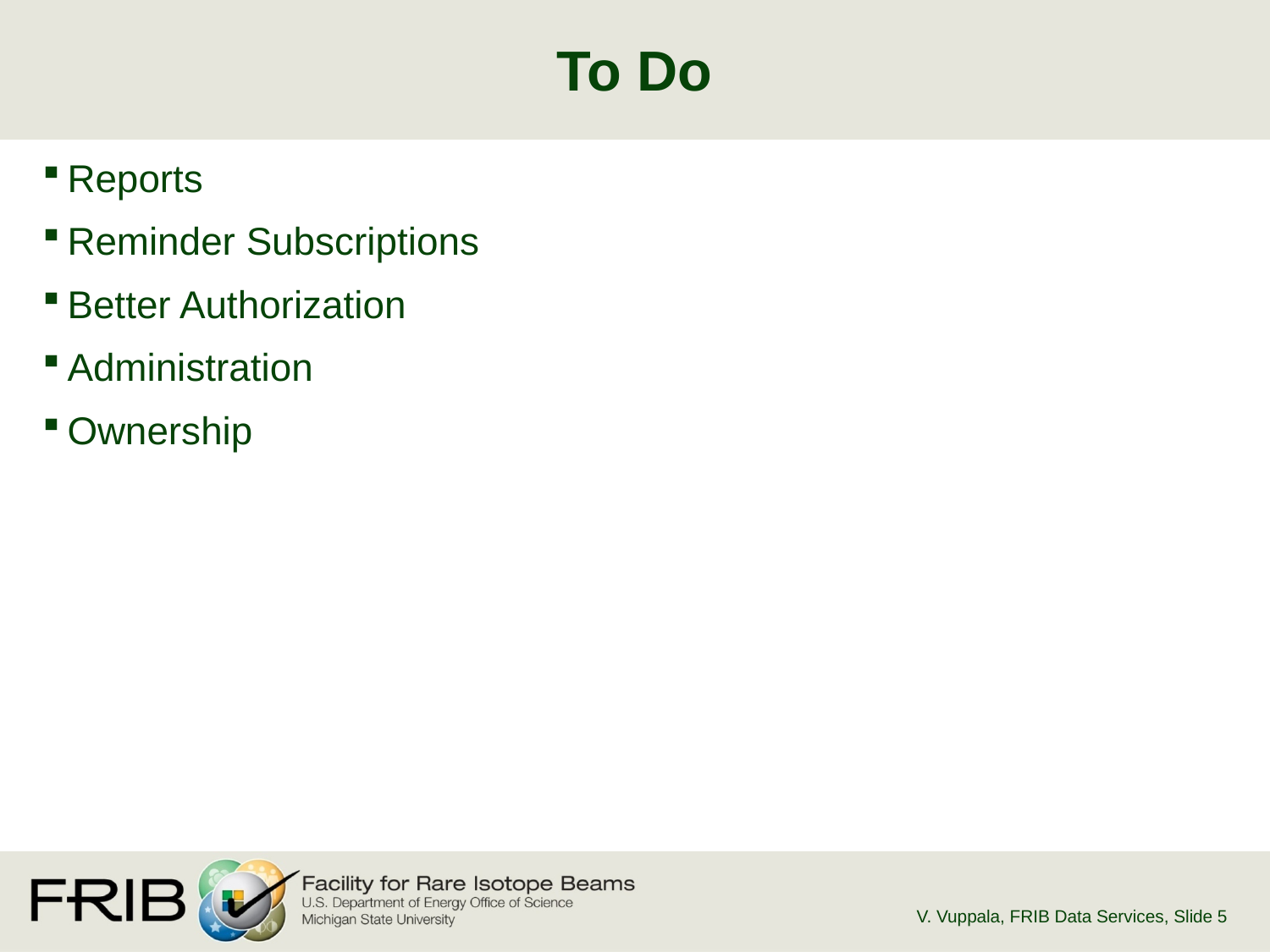

# To Do
Reports
Reminder Subscriptions
Better Authorization
Administration
Ownership

V. Vuppala, FRIB Data Services
, Slide 5